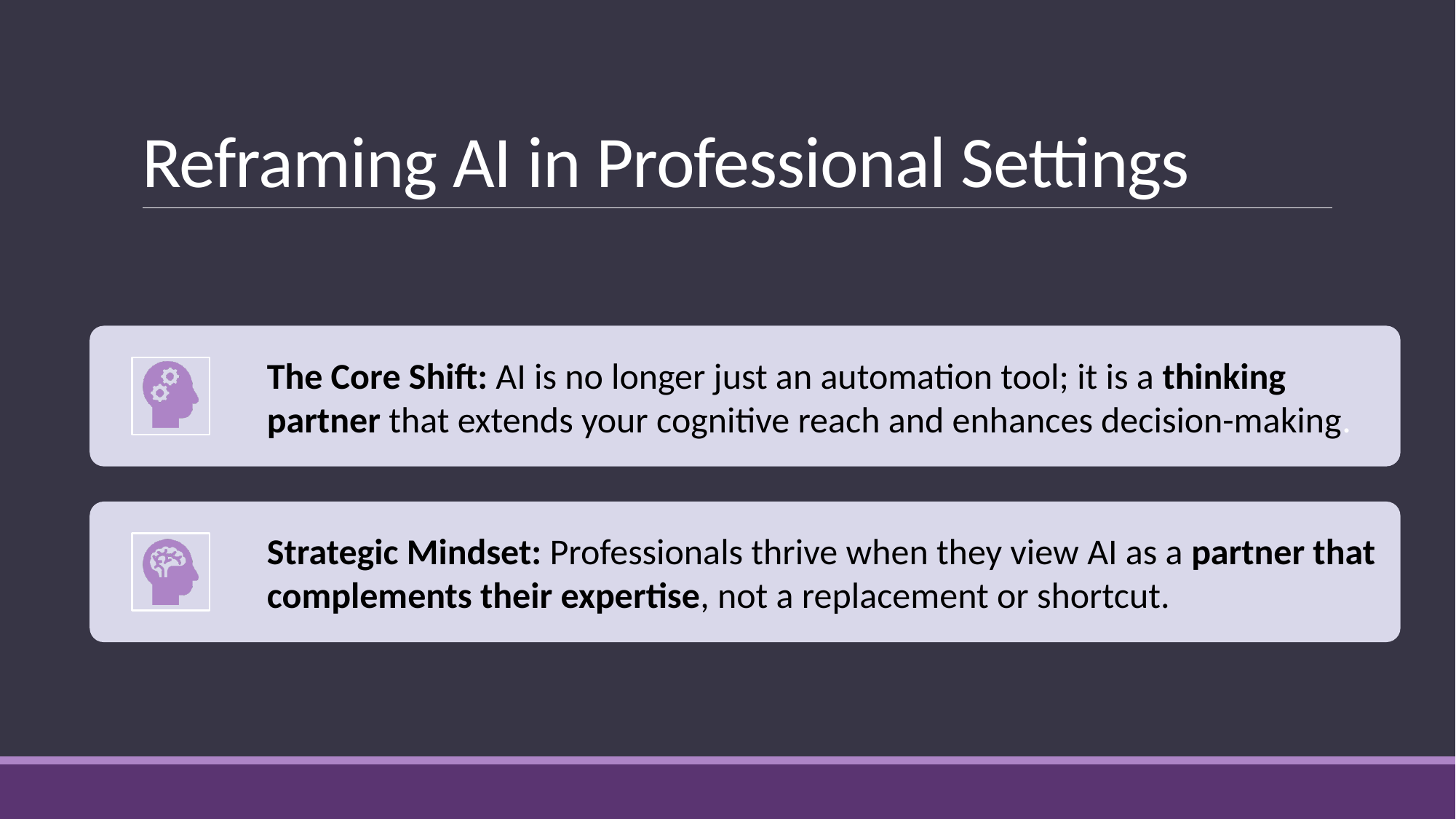

# Reframing AI in Professional Settings
The Core Shift: AI is no longer just an automation tool; it is a thinking partner that extends your cognitive reach and enhances decision-making.
Strategic Mindset: Professionals thrive when they view AI as a partner that complements their expertise, not a replacement or shortcut.